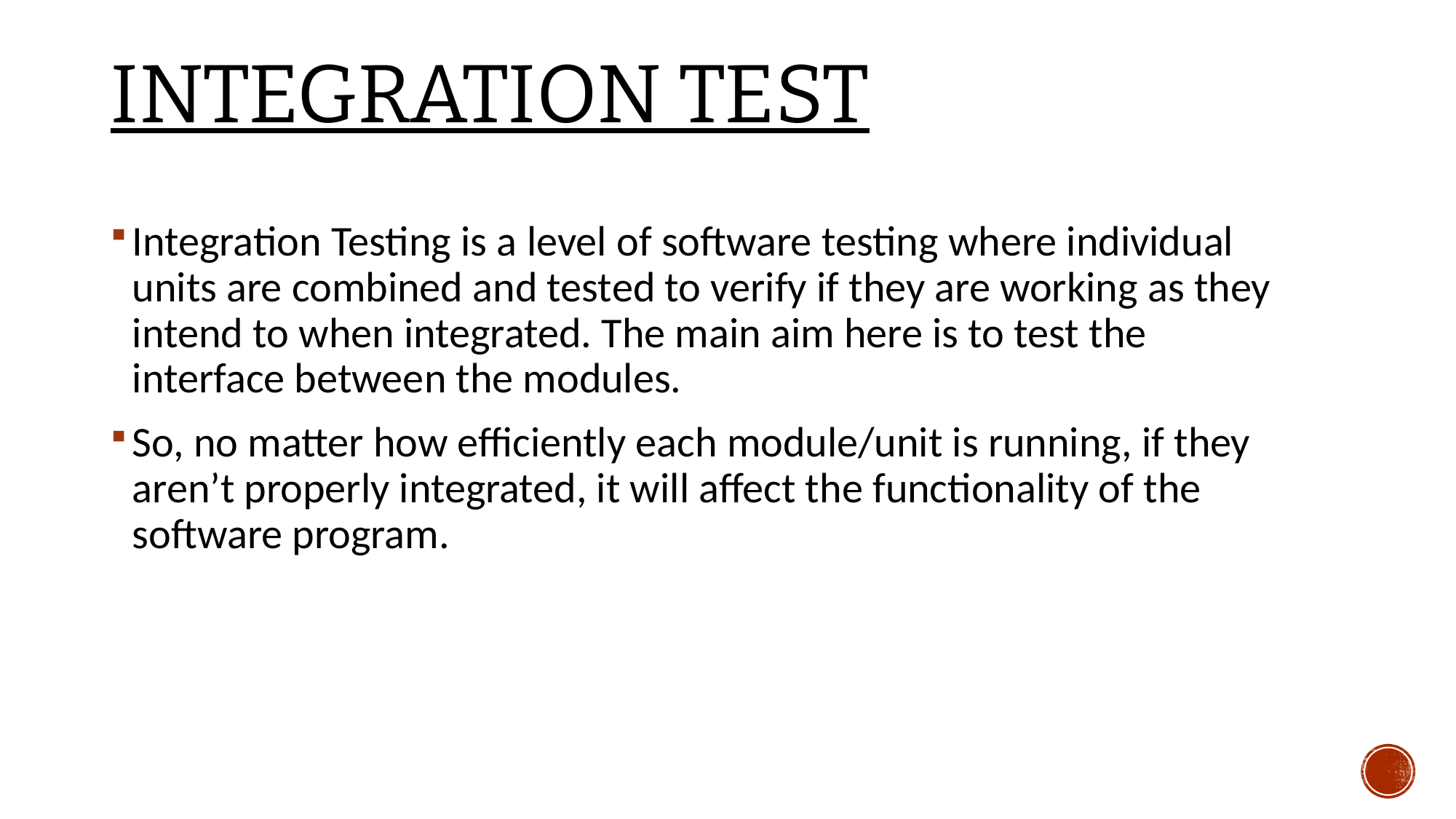

# Integration test
Integration Testing is a level of software testing where individual units are combined and tested to verify if they are working as they intend to when integrated. The main aim here is to test the interface between the modules.
So, no matter how efficiently each module/unit is running, if they aren’t properly integrated, it will affect the functionality of the software program.